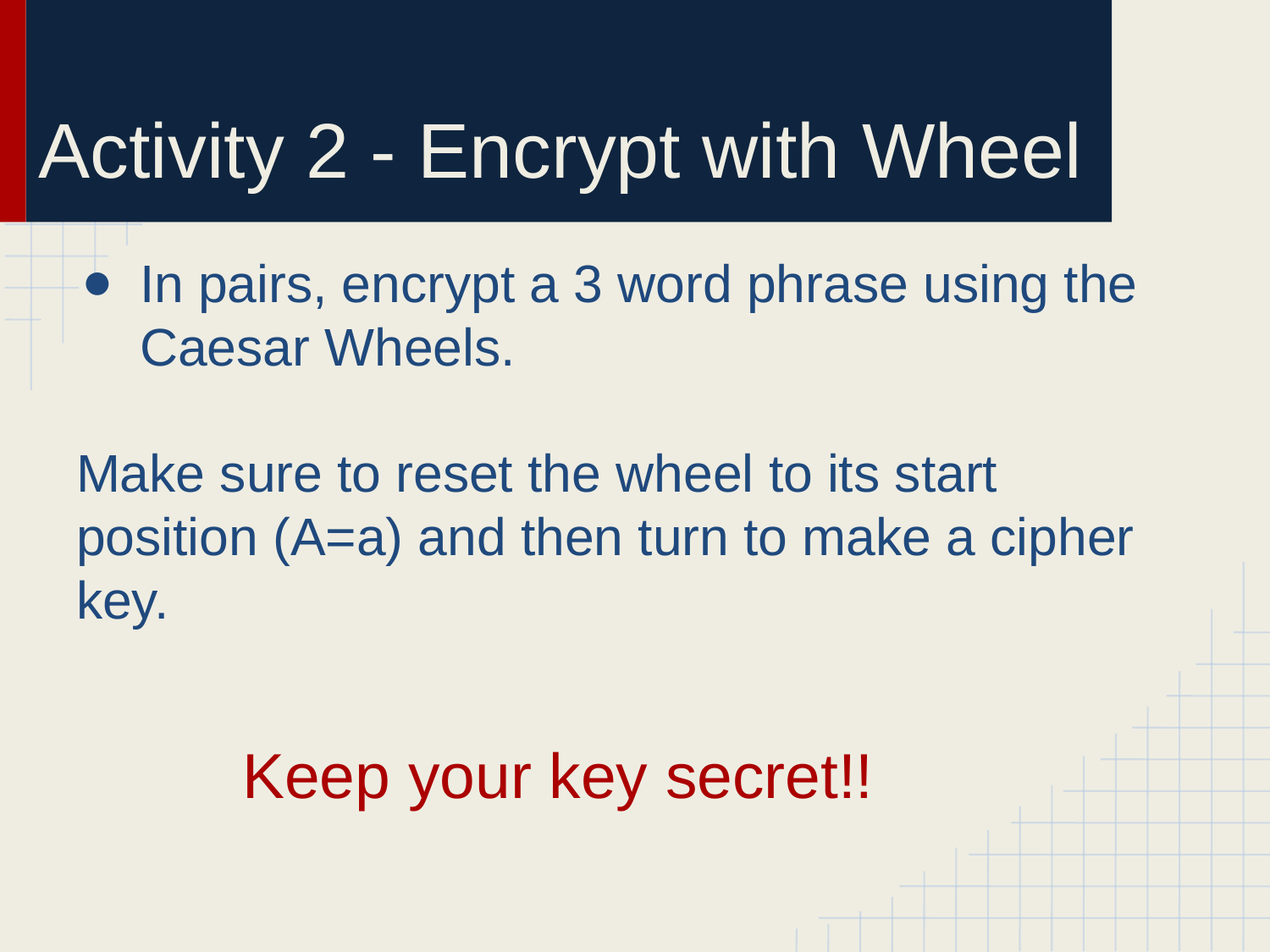

# Activity 2 - Encrypt with Wheel
In pairs, encrypt a 3 word phrase using the Caesar Wheels.

Make sure to reset the wheel to its start position (A=a) and then turn to make a cipher key.
Keep your key secret!!